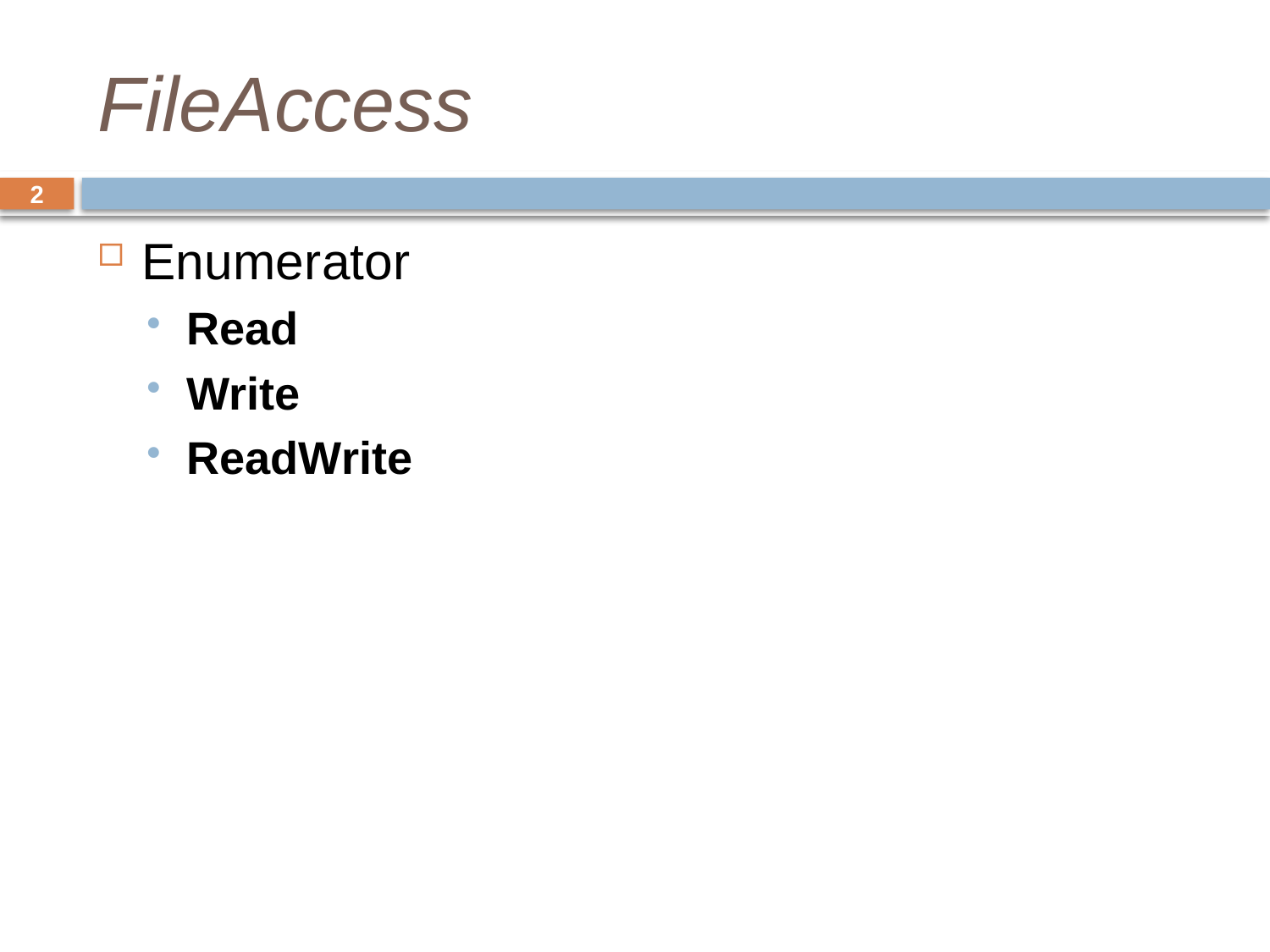

# FileAccess
2
Enumerator
Read
Write
ReadWrite